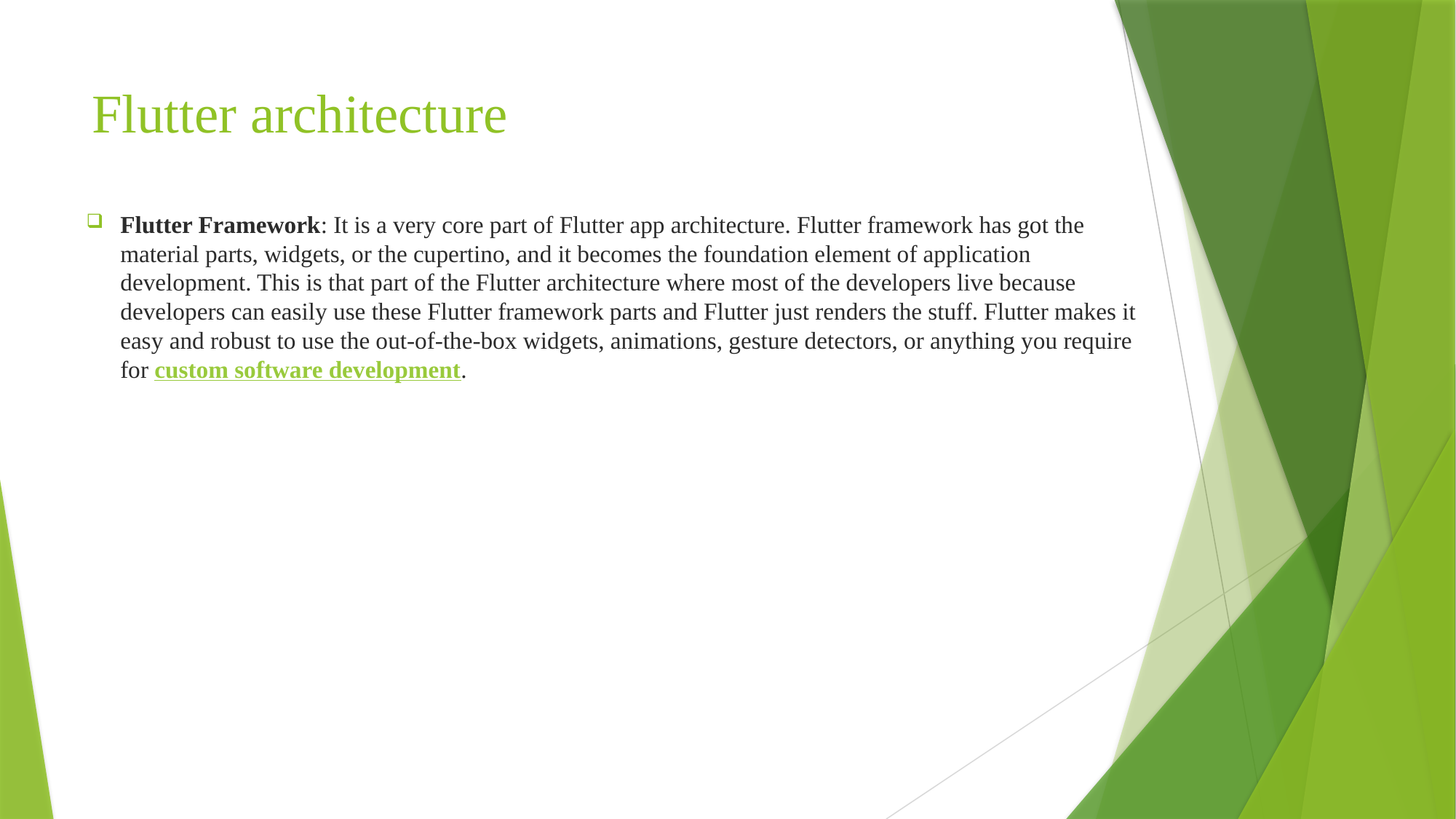

# Flutter architecture
Flutter Framework: It is a very core part of Flutter app architecture. Flutter framework has got the material parts, widgets, or the cupertino, and it becomes the foundation element of application development. This is that part of the Flutter architecture where most of the developers live because developers can easily use these Flutter framework parts and Flutter just renders the stuff. Flutter makes it easy and robust to use the out-of-the-box widgets, animations, gesture detectors, or anything you require for custom software development.